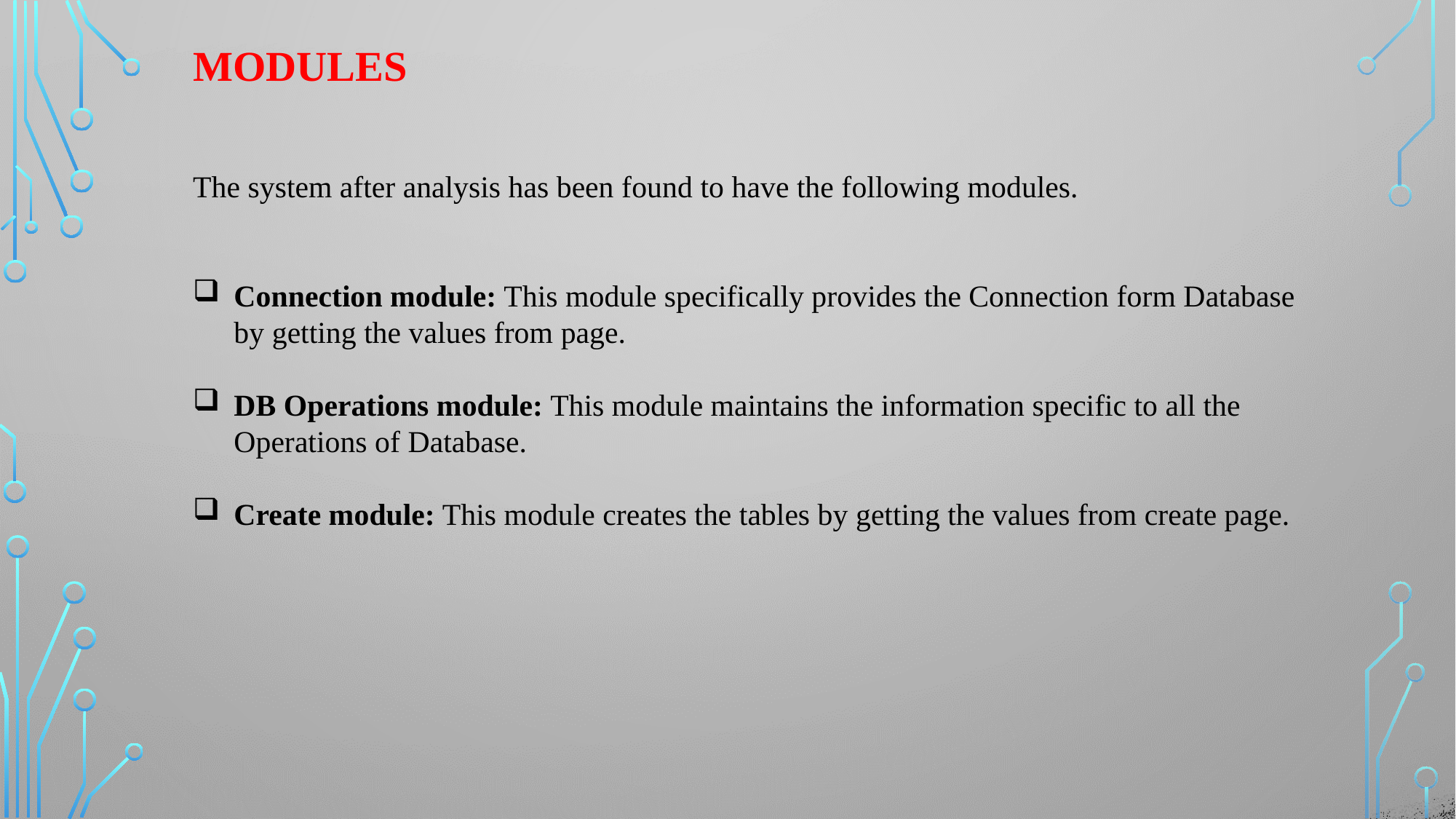

# modules
The system after analysis has been found to have the following modules.

Connection module: This module specifically provides the Connection form Database by getting the values from page.

DB Operations module: This module maintains the information specific to all the Operations of Database.

Create module: This module creates the tables by getting the values from create page.